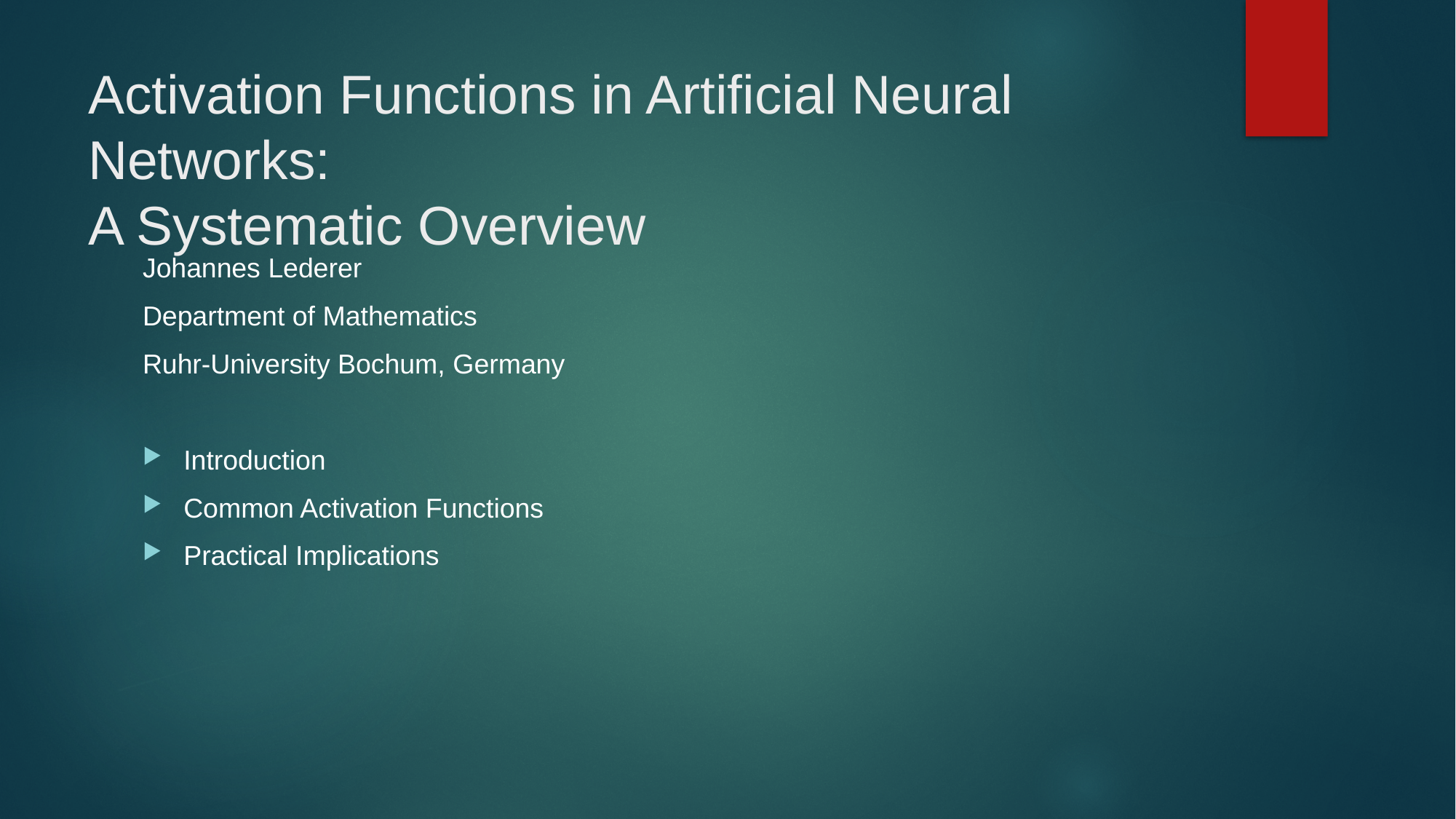

# Activation Functions in Artificial Neural Networks: A Systematic Overview
Johannes Lederer
Department of Mathematics
Ruhr-University Bochum, Germany

Introduction
Common Activation Functions
Practical Implications